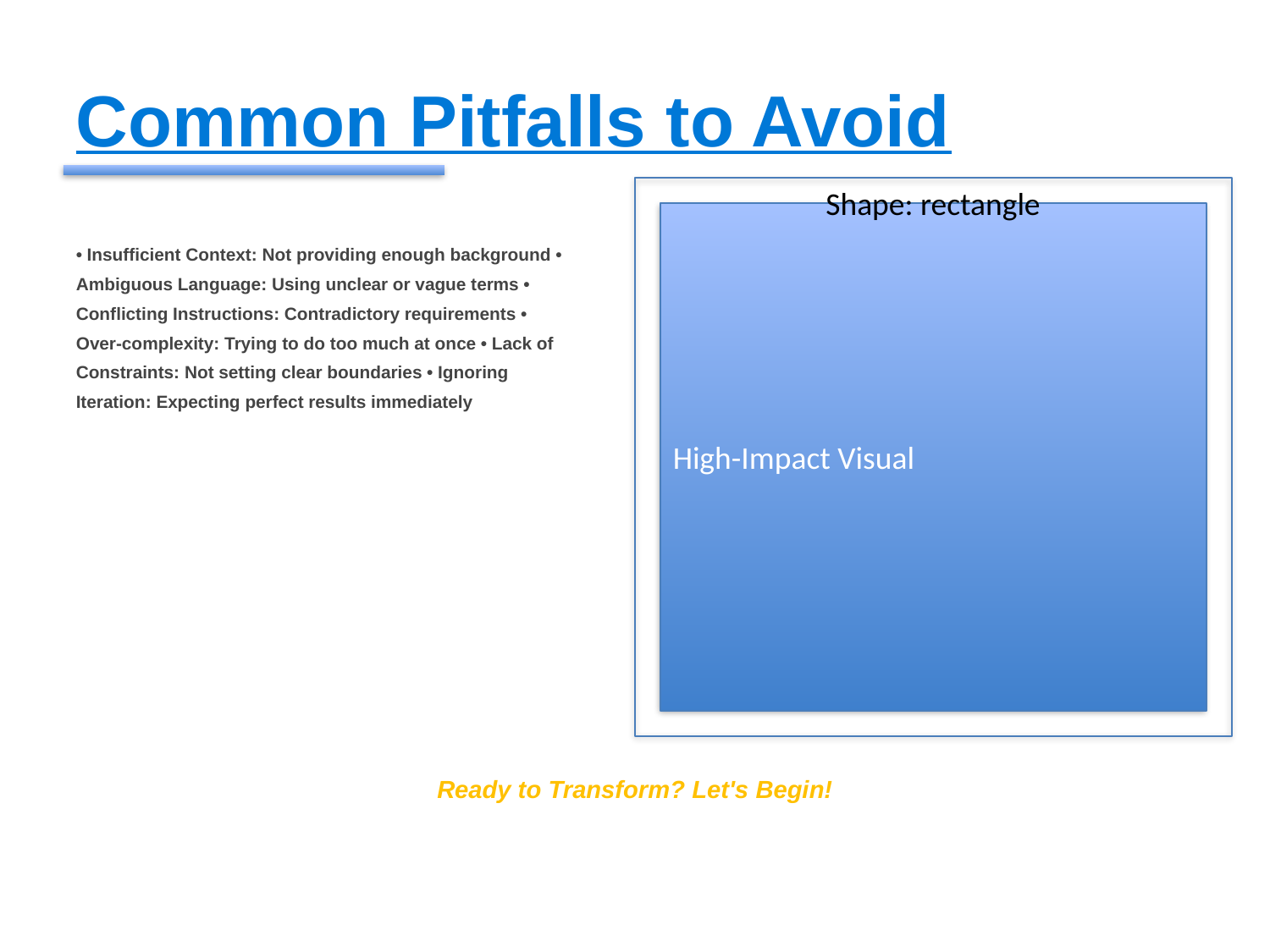

#
Common Pitfalls to Avoid

Shape: rectangle
High-Impact Visual

• Insufficient Context: Not providing enough background •
Ambiguous Language: Using unclear or vague terms •
Conflicting Instructions: Contradictory requirements •
Over-complexity: Trying to do too much at once • Lack of
Constraints: Not setting clear boundaries • Ignoring
Iteration: Expecting perfect results immediately
Ready to Transform? Let's Begin!